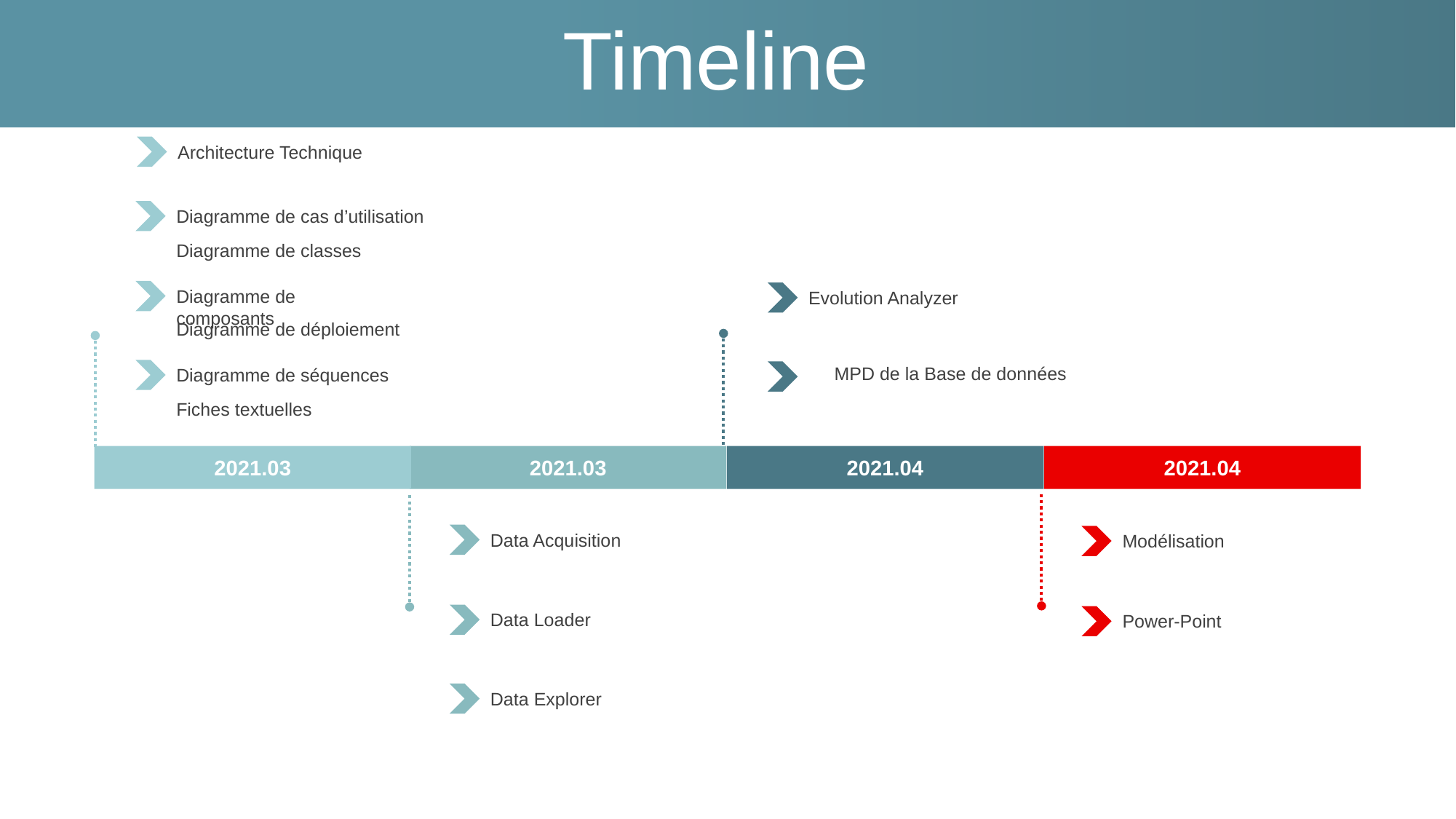

Timeline
Architecture Technique

Diagramme de cas d’utilisation

Diagramme de classes
Diagramme de composants

Diagramme de déploiement
Evolution Analyzer

2021.04
2021.04
2021.03
2021.03
MPD de la Base de données
Diagramme de séquences

Fiches textuelles

Data Acquisition

Modélisation

Data Loader

Power-Point

Data Explorer